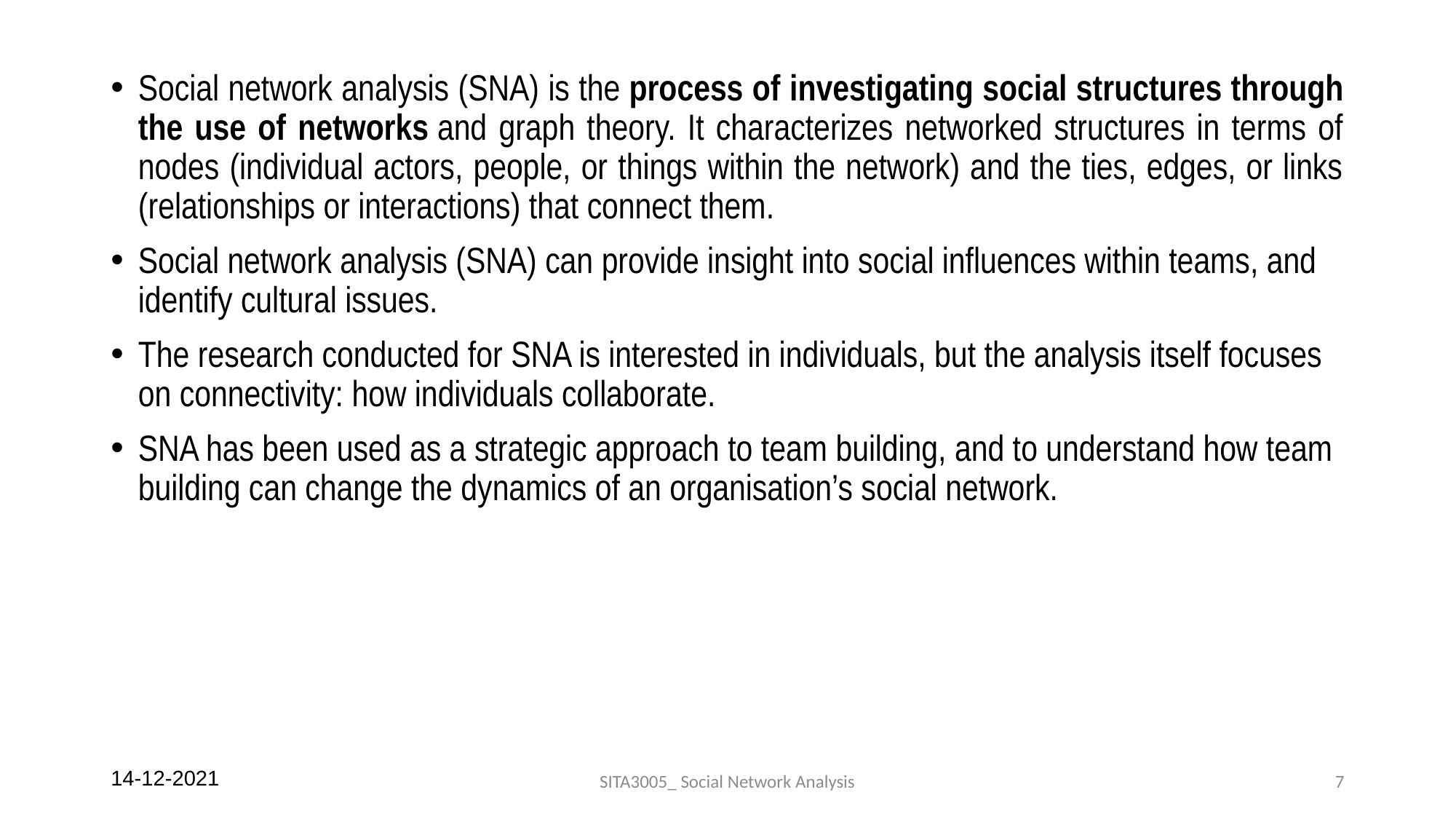

Social network analysis (SNA) is the process of investigating social structures through the use of networks and graph theory. It characterizes networked structures in terms of nodes (individual actors, people, or things within the network) and the ties, edges, or links (relationships or interactions) that connect them.
Social network analysis (SNA) can provide insight into social influences within teams, and identify cultural issues.
The research conducted for SNA is interested in individuals, but the analysis itself focuses on connectivity: how individuals collaborate.
SNA has been used as a strategic approach to team building, and to understand how team building can change the dynamics of an organisation’s social network.

14-12-2021
SITA3005_ Social Network Analysis
7